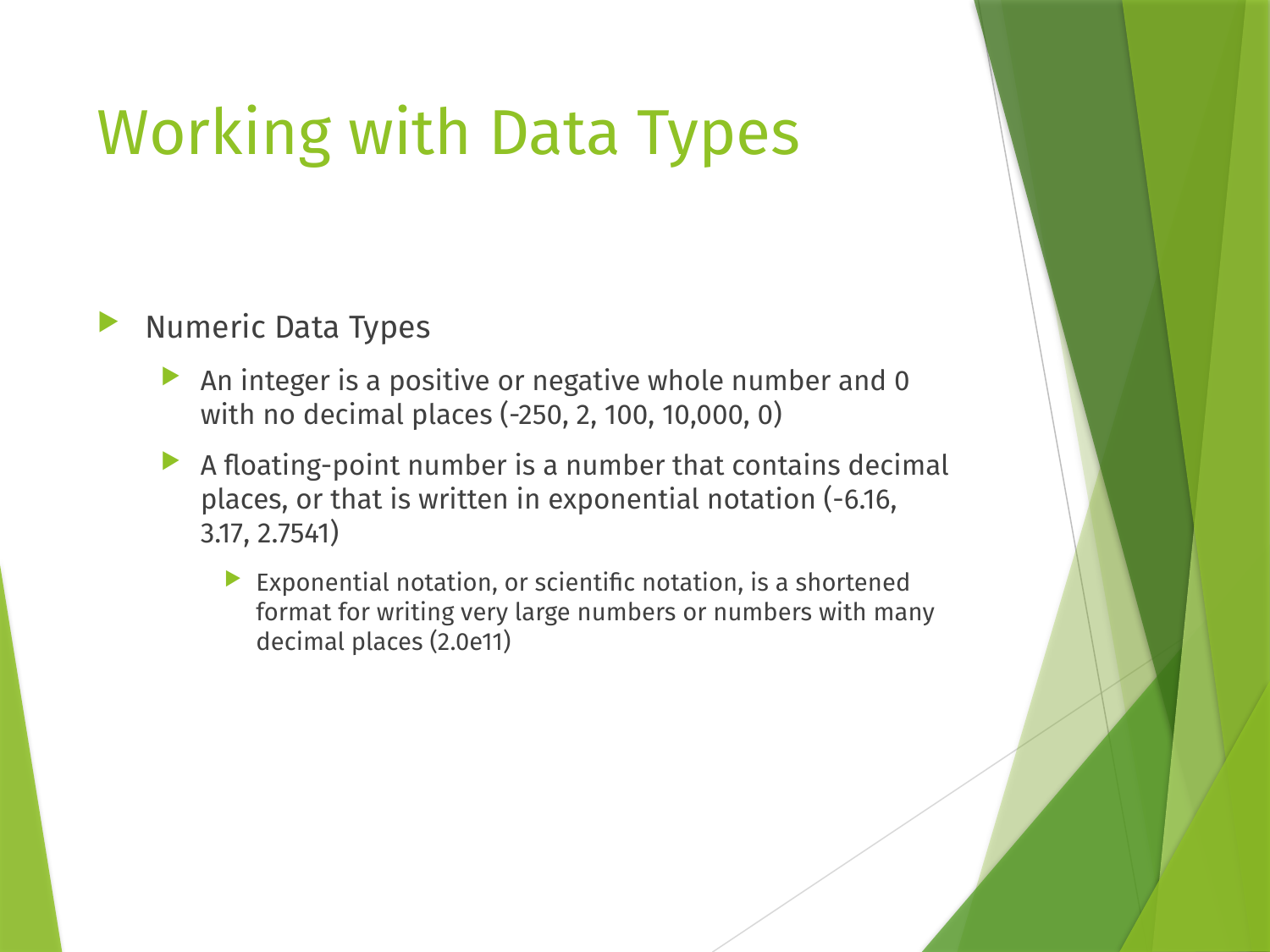

# Working with Data Types
Numeric Data Types
An integer is a positive or negative whole number and 0 with no decimal places (-250, 2, 100, 10,000, 0)
A floating-point number is a number that contains decimal places, or that is written in exponential notation (-6.16, 3.17, 2.7541)
Exponential notation, or scientific notation, is a shortened format for writing very large numbers or numbers with many decimal places (2.0e11)